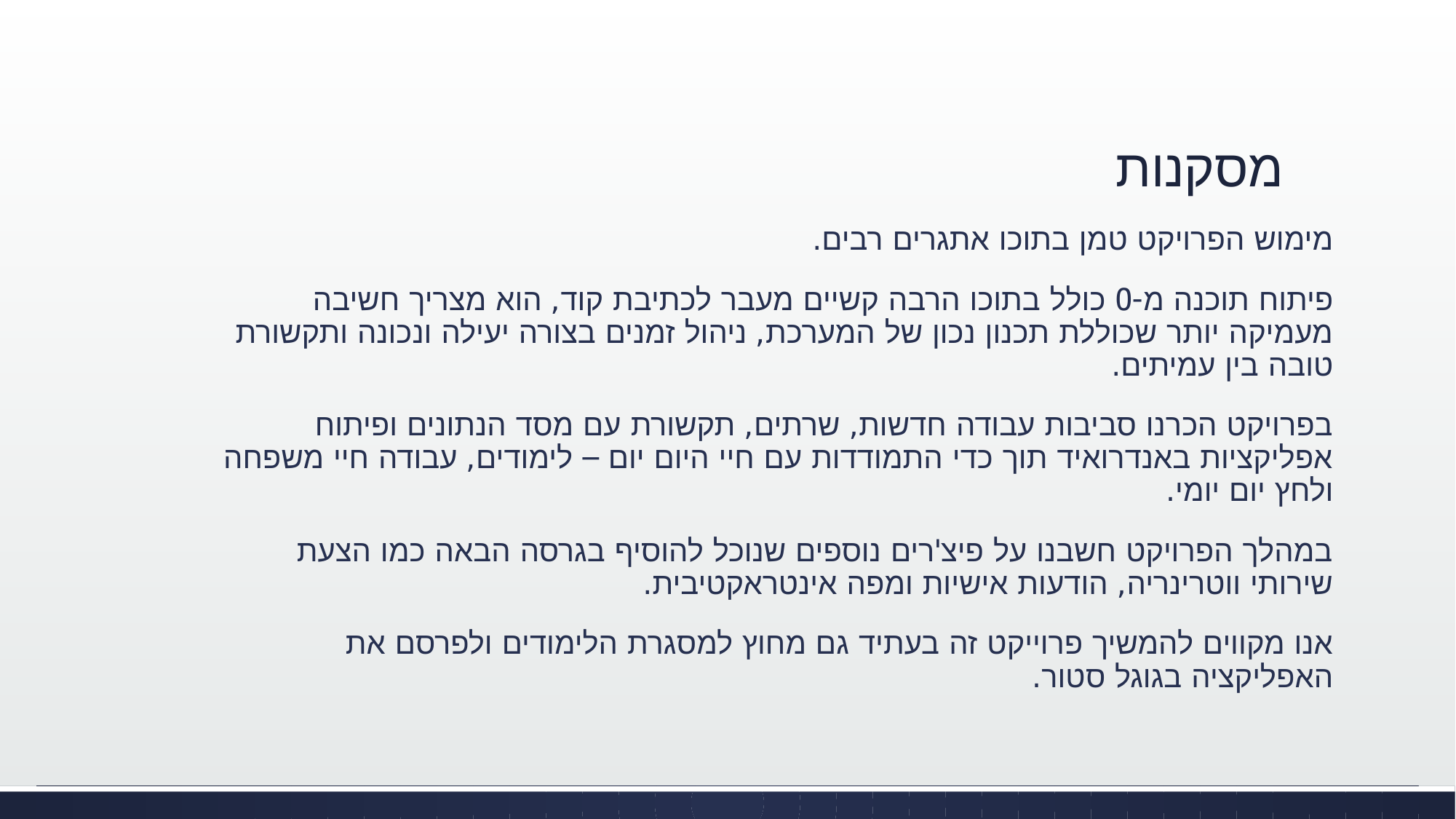

# מסקנות
מימוש הפרויקט טמן בתוכו אתגרים רבים.
פיתוח תוכנה מ-0 כולל בתוכו הרבה קשיים מעבר לכתיבת קוד, הוא מצריך חשיבה מעמיקה יותר שכוללת תכנון נכון של המערכת, ניהול זמנים בצורה יעילה ונכונה ותקשורת טובה בין עמיתים.
בפרויקט הכרנו סביבות עבודה חדשות, שרתים, תקשורת עם מסד הנתונים ופיתוח אפליקציות באנדרואיד תוך כדי התמודדות עם חיי היום יום – לימודים, עבודה חיי משפחה ולחץ יום יומי.
במהלך הפרויקט חשבנו על פיצ'רים נוספים שנוכל להוסיף בגרסה הבאה כמו הצעת שירותי ווטרינריה, הודעות אישיות ומפה אינטראקטיבית.
אנו מקווים להמשיך פרוייקט זה בעתיד גם מחוץ למסגרת הלימודים ולפרסם את האפליקציה בגוגל סטור.